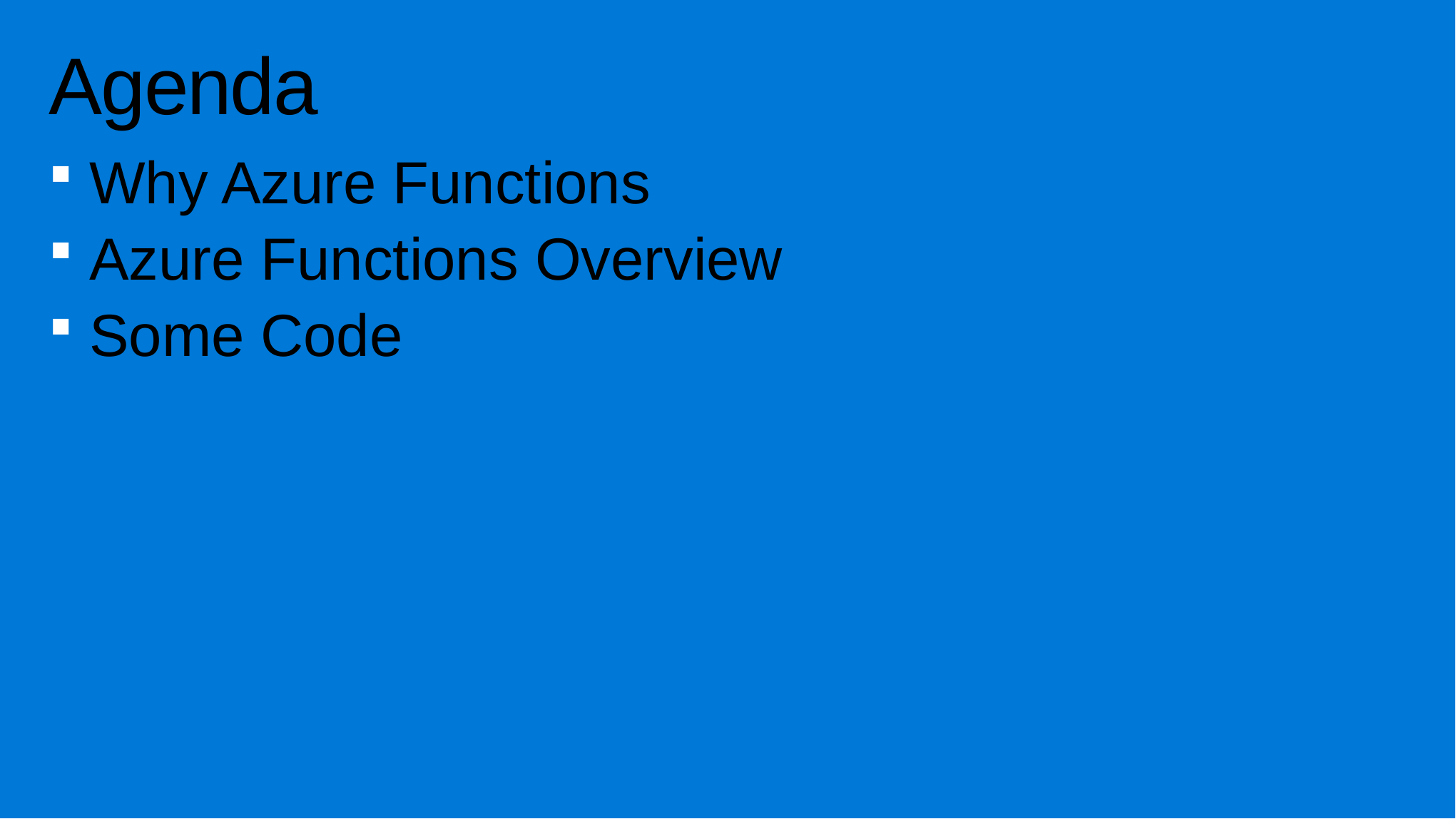

# Agenda
Why Azure Functions
Azure Functions Overview
Some Code